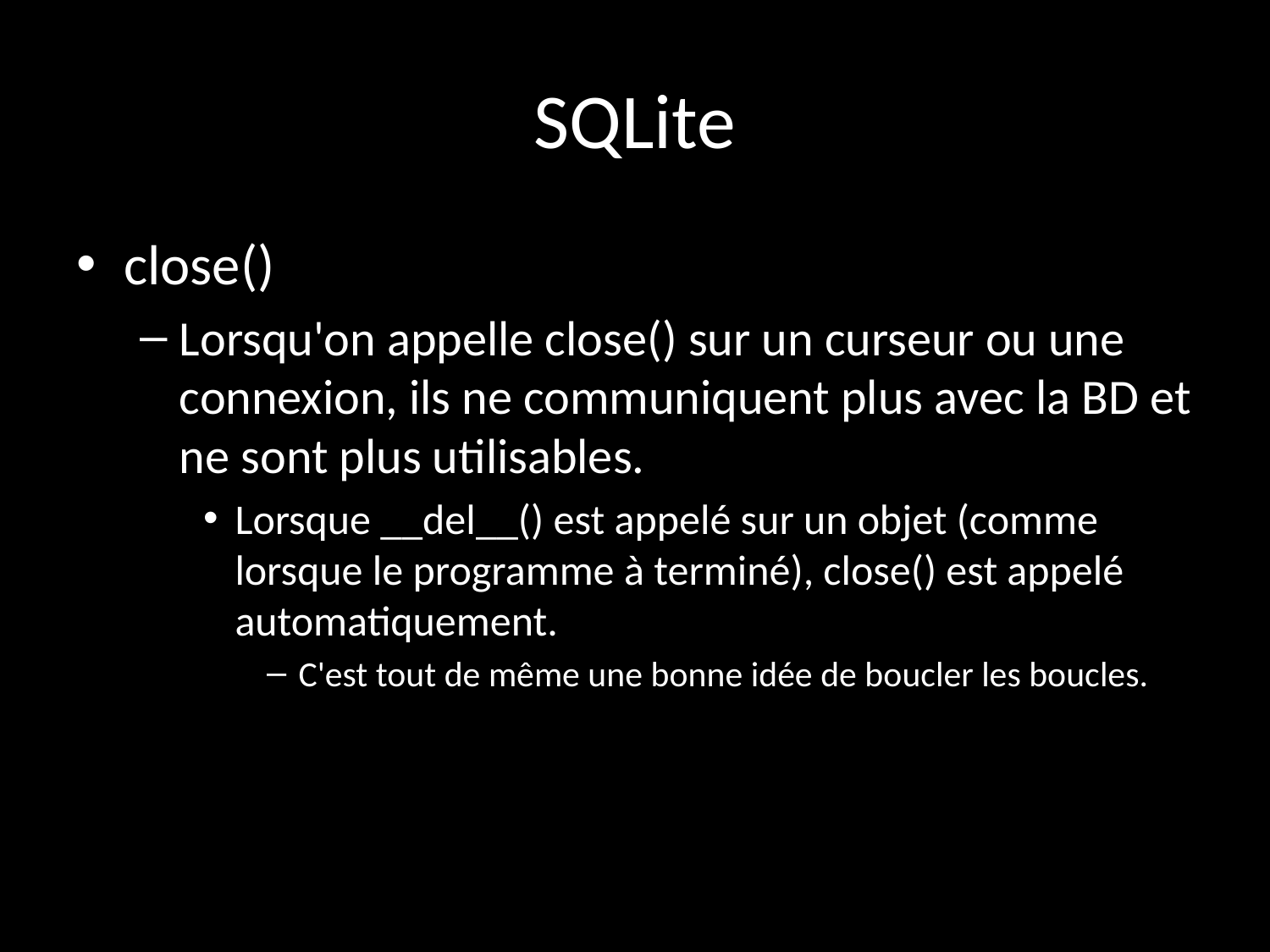

# SQLite
close()
Lorsqu'on appelle close() sur un curseur ou une connexion, ils ne communiquent plus avec la BD et ne sont plus utilisables.
Lorsque __del__() est appelé sur un objet (comme lorsque le programme à terminé), close() est appelé automatiquement.
C'est tout de même une bonne idée de boucler les boucles.